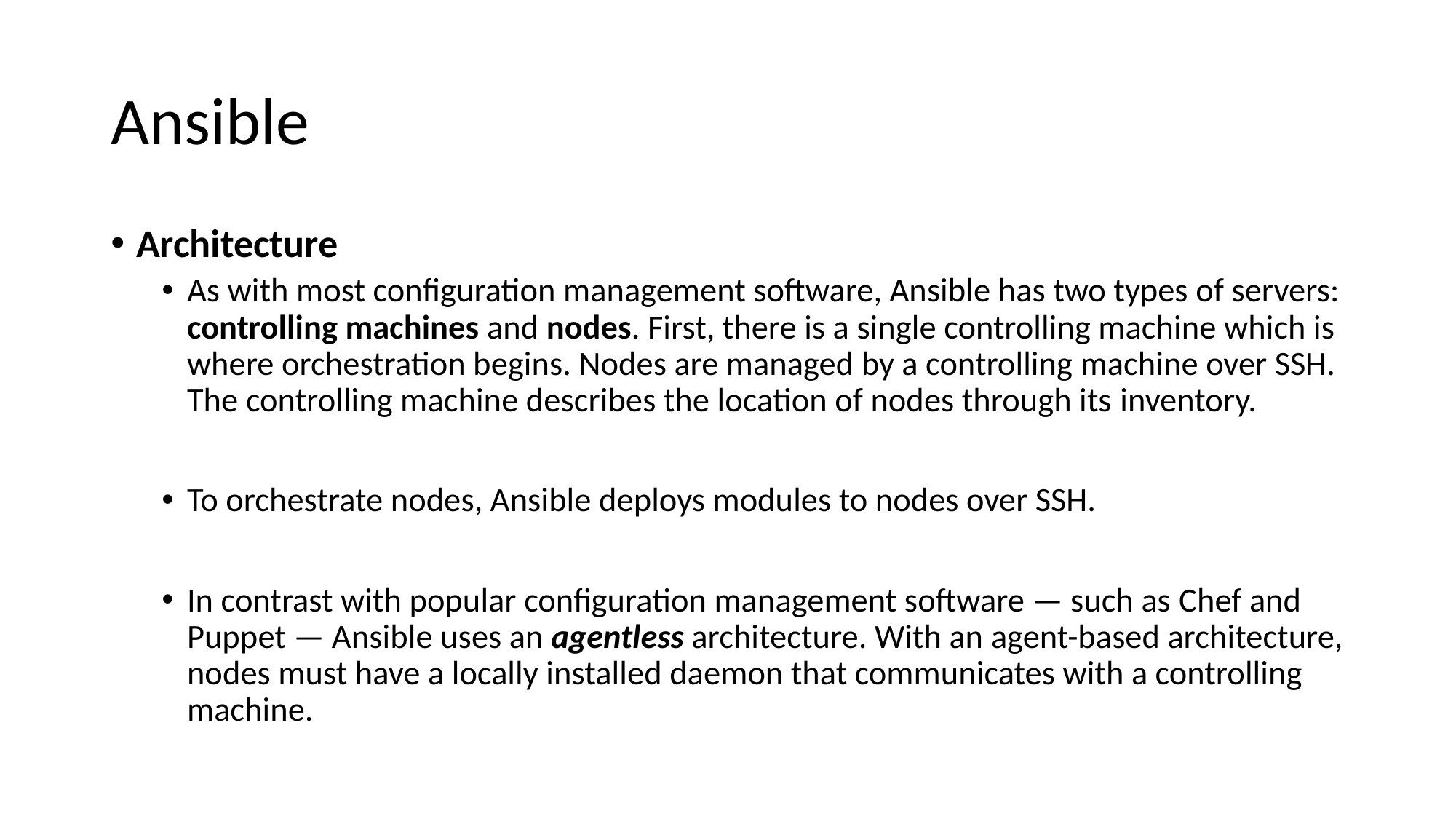

# Ansible
Architecture
As with most configuration management software, Ansible has two types of servers: controlling machines and nodes. First, there is a single controlling machine which is where orchestration begins. Nodes are managed by a controlling machine over SSH. The controlling machine describes the location of nodes through its inventory.

To orchestrate nodes, Ansible deploys modules to nodes over SSH.

In contrast with popular configuration management software — such as Chef and Puppet — Ansible uses an agentless architecture. With an agent-based architecture, nodes must have a locally installed daemon that communicates with a controlling machine.